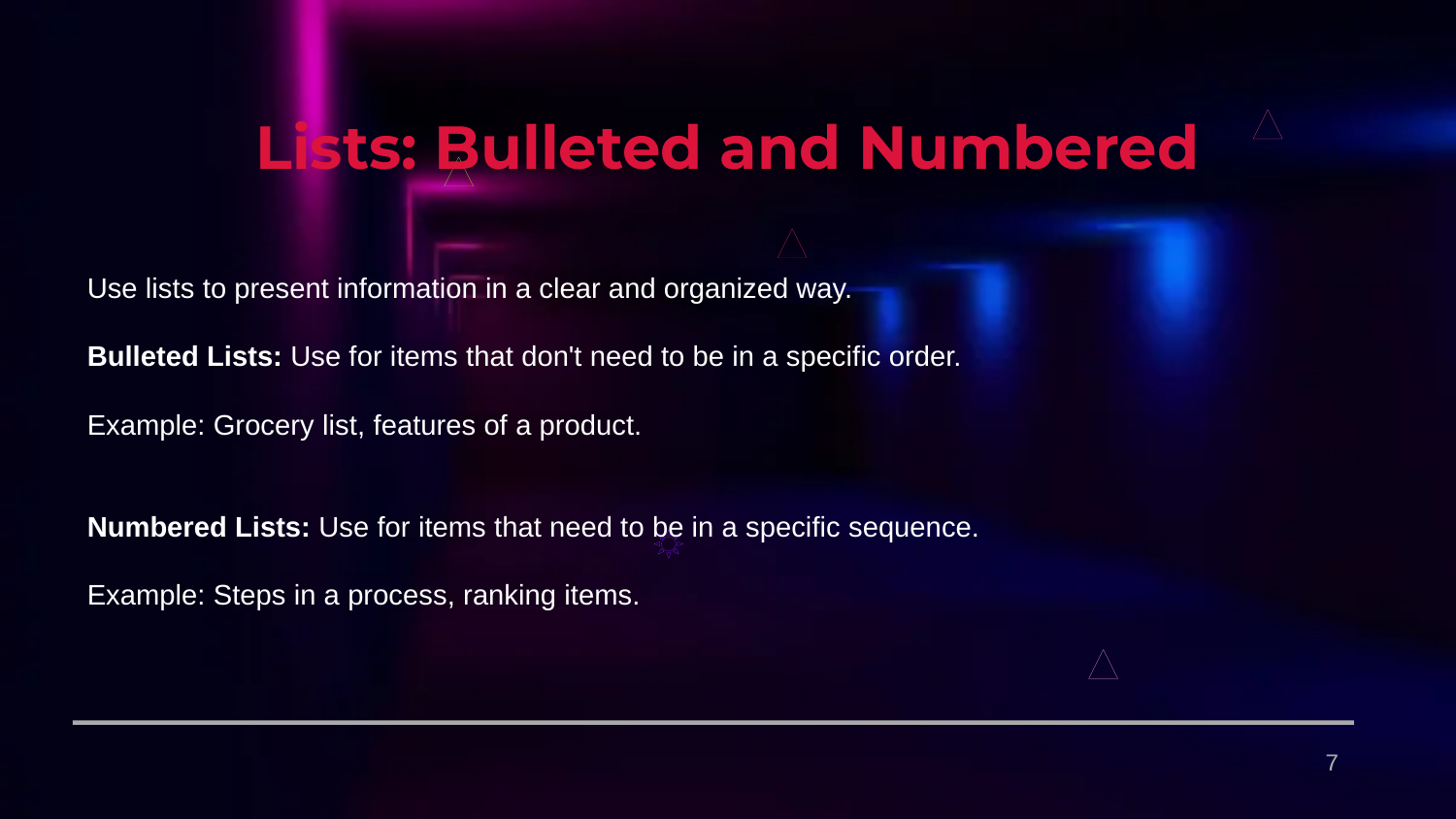

Lists: Bulleted and Numbered

Use lists to present information in a clear and organized way.

Bulleted Lists: Use for items that don't need to be in a specific order.

Example: Grocery list, features of a product.

Numbered Lists: Use for items that need to be in a specific sequence.

Example: Steps in a process, ranking items.

7